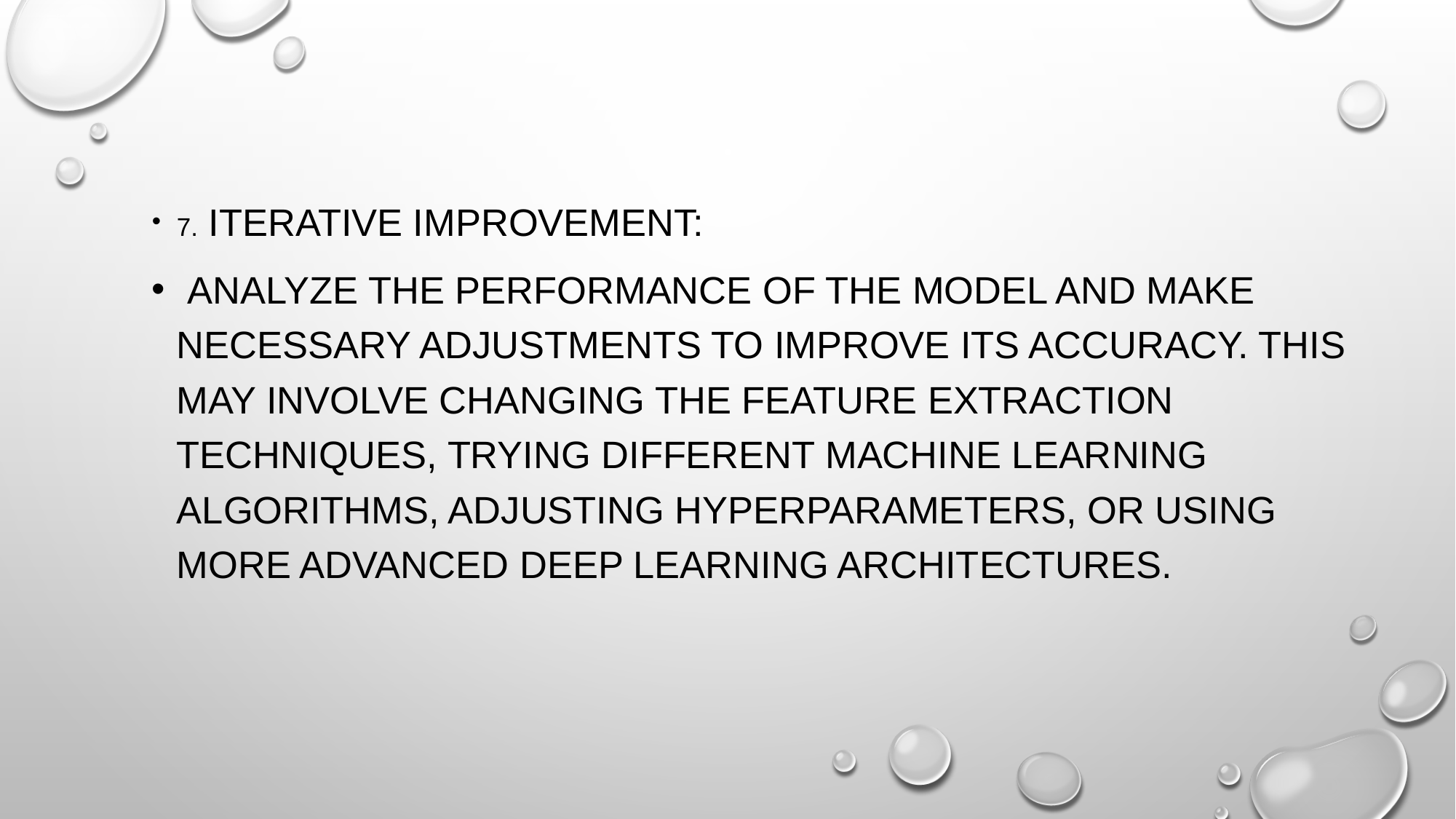

7. Iterative Improvement:
 Analyze the performance of the model and make necessary adjustments to improve its accuracy. This may involve changing the feature extraction techniques, trying different machine learning algorithms, adjusting hyperparameters, or using more advanced deep learning architectures.